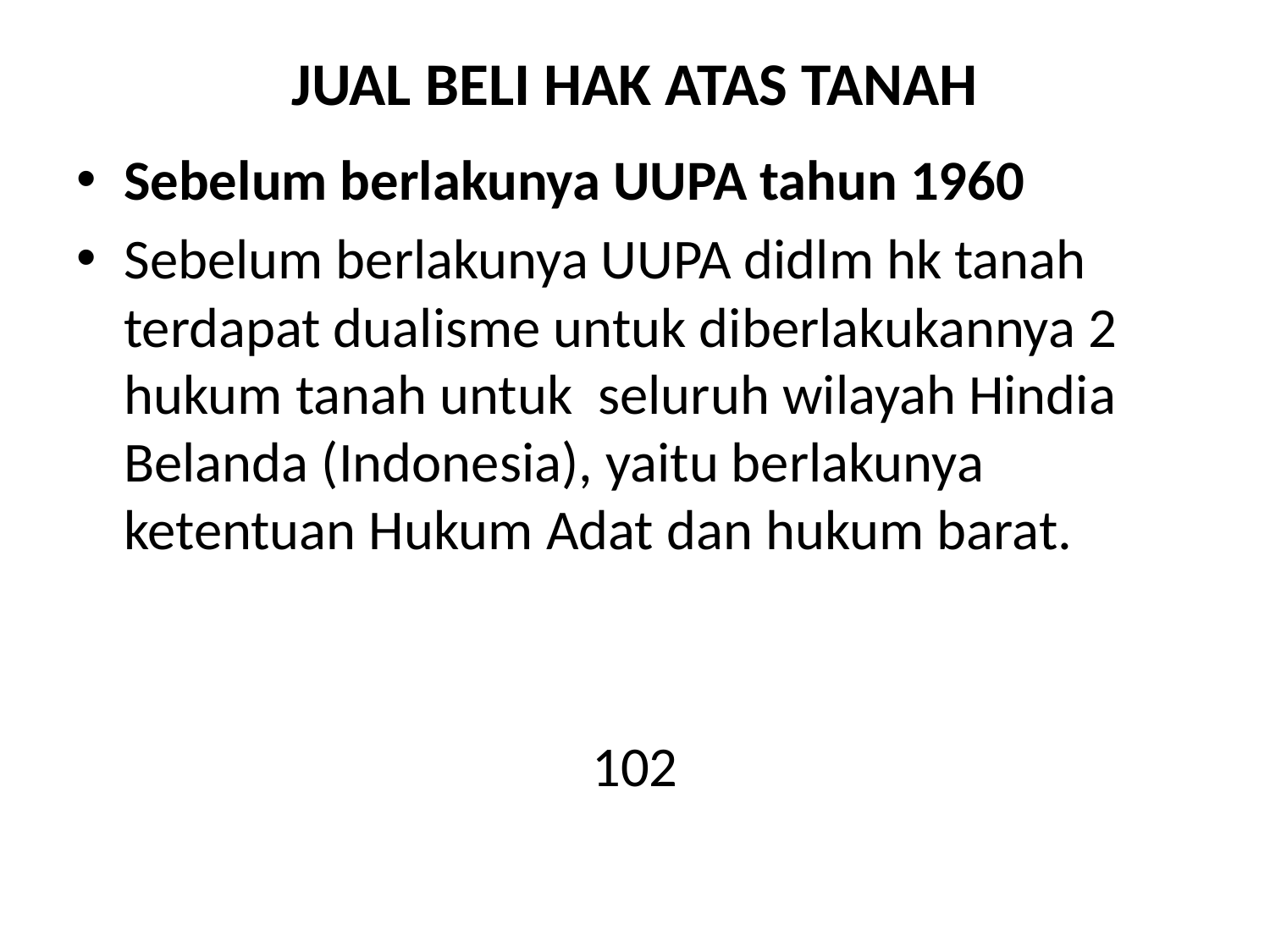

# JUAL BELI HAK ATAS TANAH
Sebelum berlakunya UUPA tahun 1960
Sebelum berlakunya UUPA didlm hk tanah terdapat dualisme untuk diberlakukannya 2 hukum tanah untuk  seluruh wilayah Hindia Belanda (Indonesia), yaitu berlakunya ketentuan Hukum Adat dan hukum barat.

102